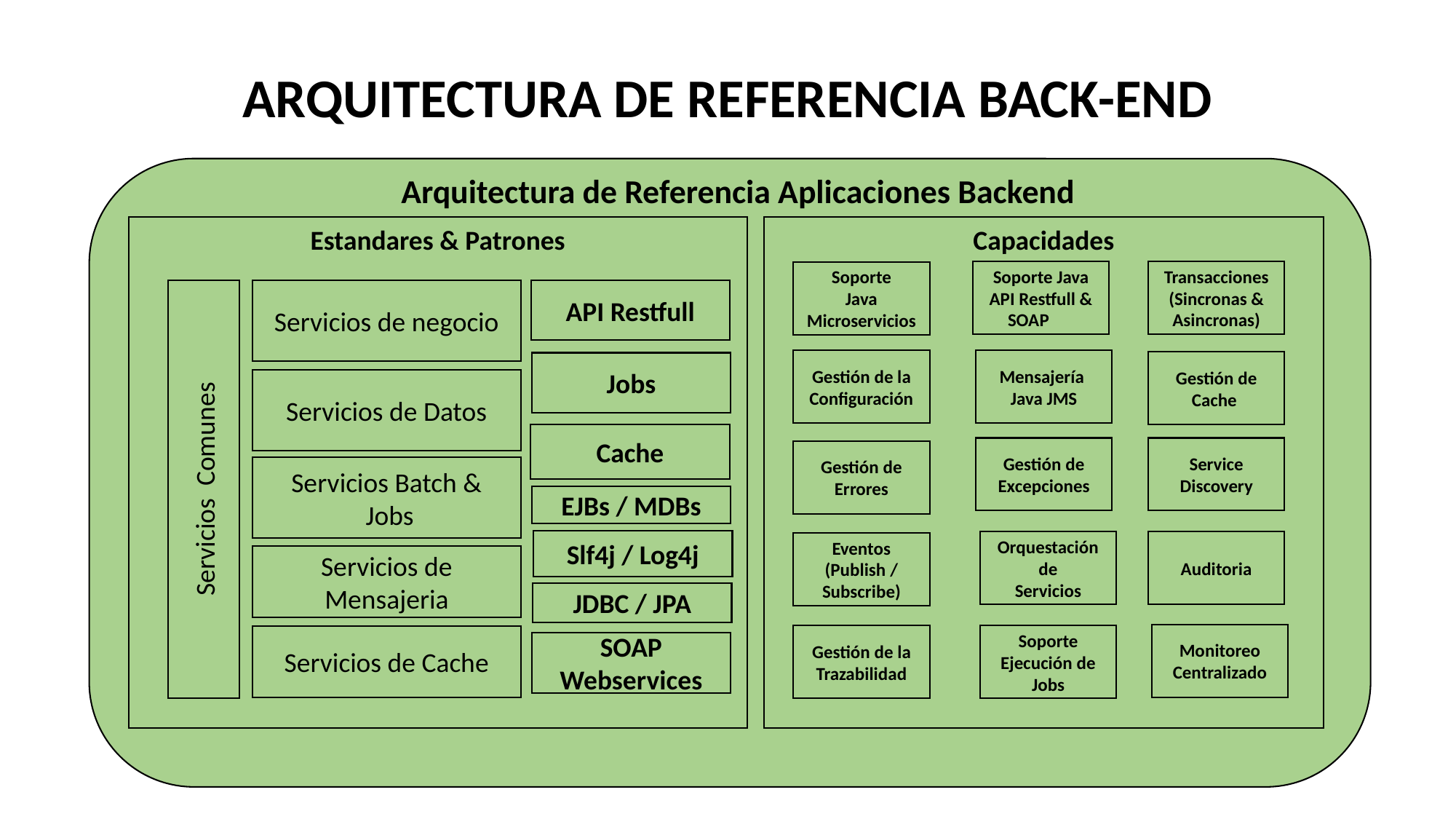

ARQUITECTURA DE REFERENCIA BACK-END

Arquitectura de Referencia Aplicaciones Backend
Estandares & Patrones
Capacidades
Soporte Java API Restfull & SOAP
Transacciones (Sincronas & Asincronas)
Soporte
Java Microservicios
Servicios de negocio
API Restfull
Gestión de la Configuración
Mensajería
Java JMS
Gestión de Cache
Jobs
Servicios de Datos
Cache
Gestión de Excepciones
Service
Discovery
Gestión de Errores
Servicios  Comunes
Servicios Batch &
 Jobs
EJBs / MDBs
Slf4j / Log4j
Auditoria
Orquestación de
Servicios
Eventos
(Publish / Subscribe)
Servicios de Mensajeria
JDBC / JPA
Monitoreo
Centralizado
Gestión de la Trazabilidad
Soporte Ejecución de Jobs
Servicios de Cache
SOAP Webservices